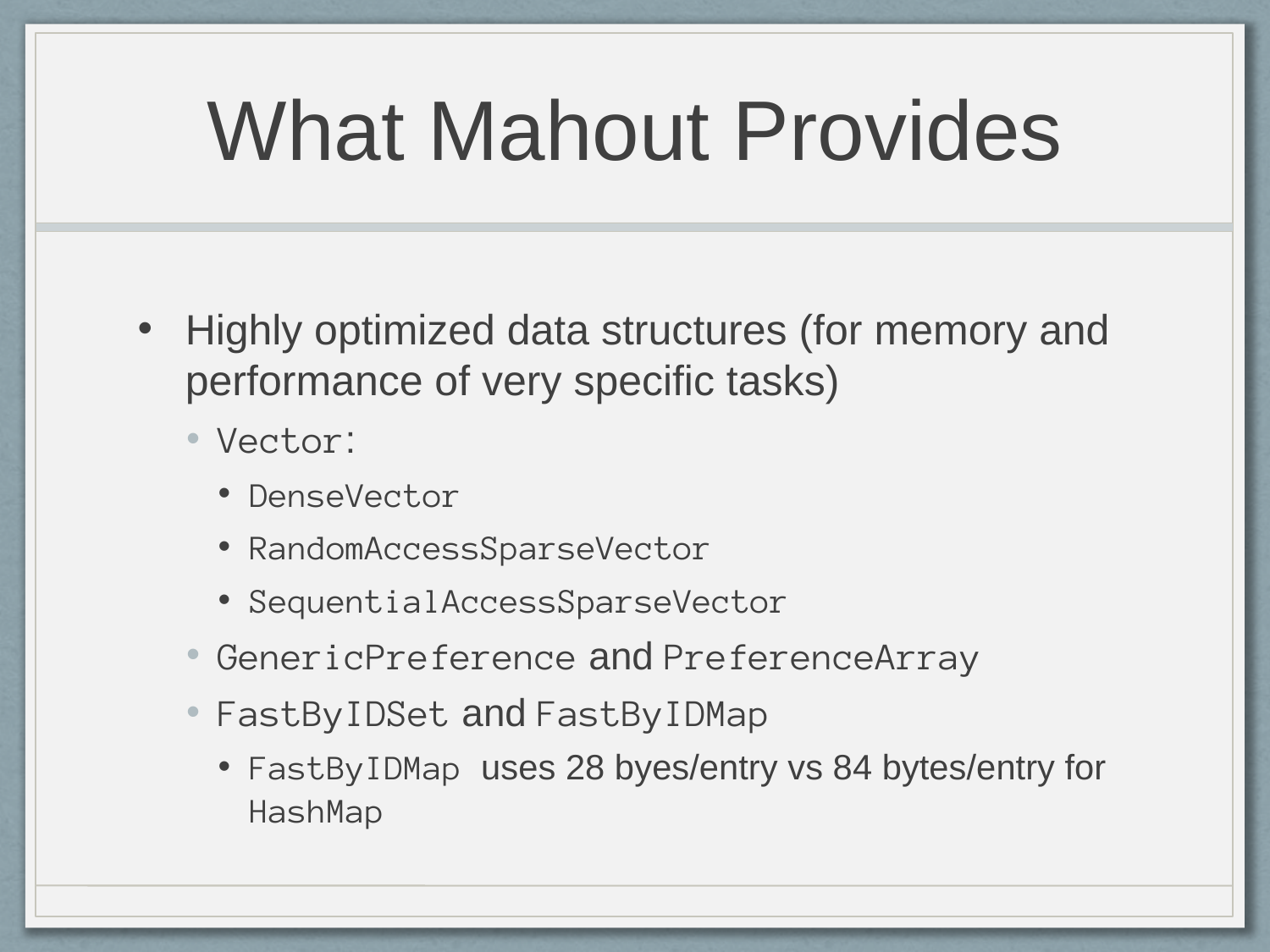

# What Mahout Provides
Highly optimized data structures (for memory and performance of very specific tasks)
Vector:
DenseVector
RandomAccessSparseVector
SequentialAccessSparseVector
GenericPreference and PreferenceArray
FastByIDSet and FastByIDMap
FastByIDMap uses 28 byes/entry vs 84 bytes/entry for HashMap